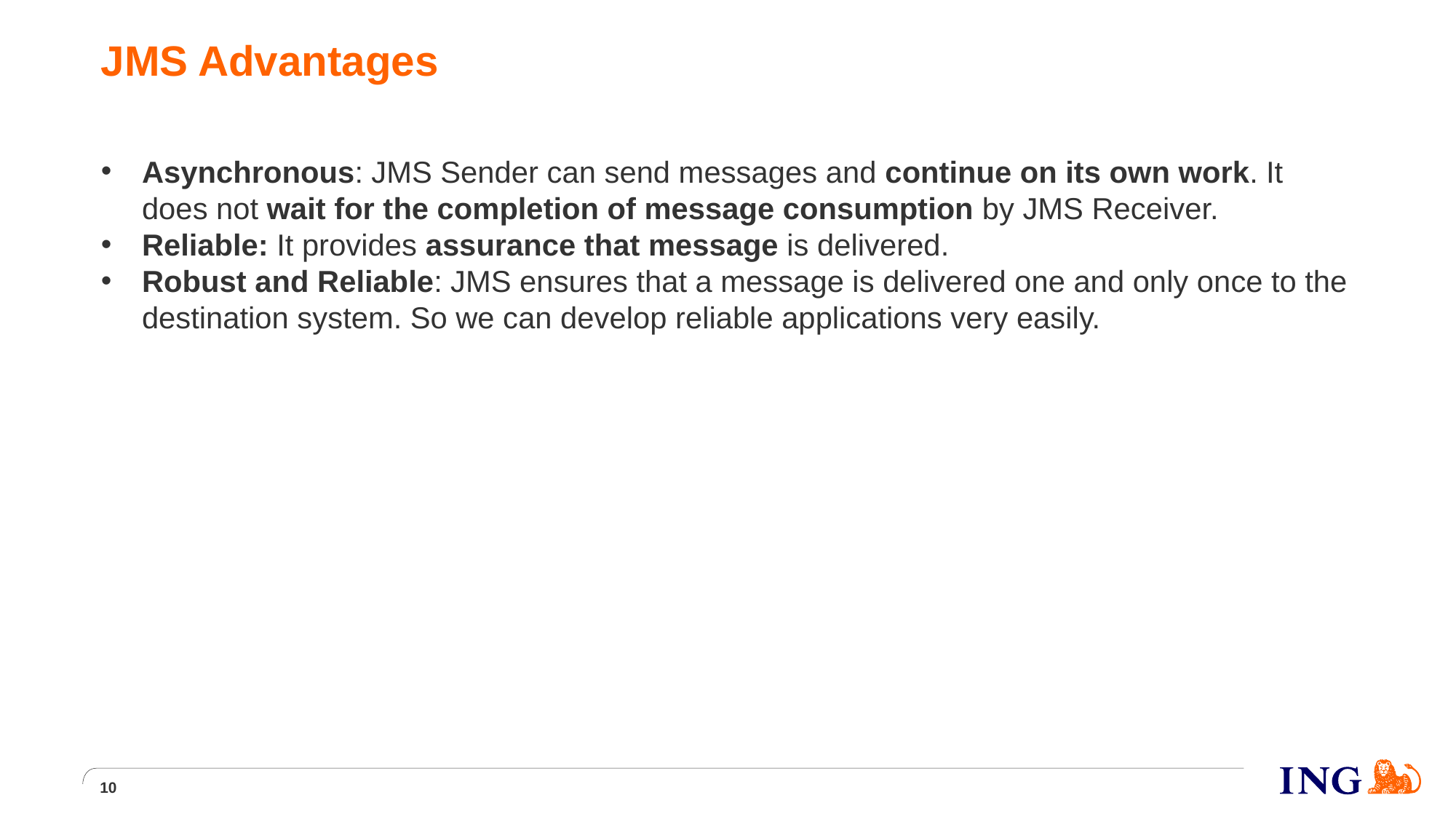

# JMS Advantages
Asynchronous: JMS Sender can send messages and continue on its own work. It does not wait for the completion of message consumption by JMS Receiver.
Reliable: It provides assurance that message is delivered.
Robust and Reliable: JMS ensures that a message is delivered one and only once to the destination system. So we can develop reliable applications very easily.

10